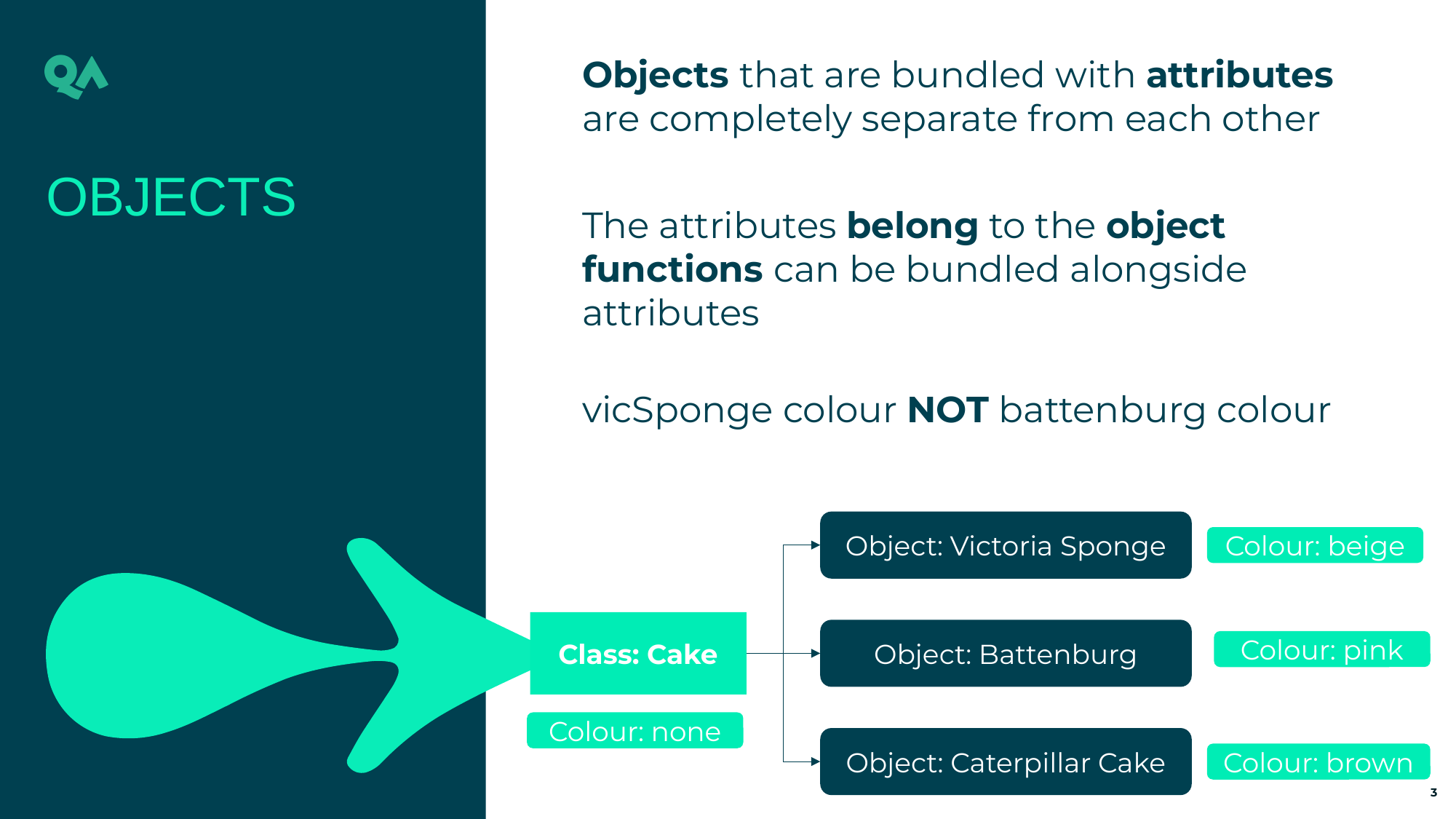

Objects that are bundled with attributes are completely separate from each other

The attributes belong to the object
functions can be bundled alongside attributes
vicSponge colour NOT battenburg colour

Objects
Object: Victoria Sponge
Colour: beige
Class: Cake
Object: Battenburg
Colour: pink
Colour: none
Object: Caterpillar Cake
Colour: brown
3